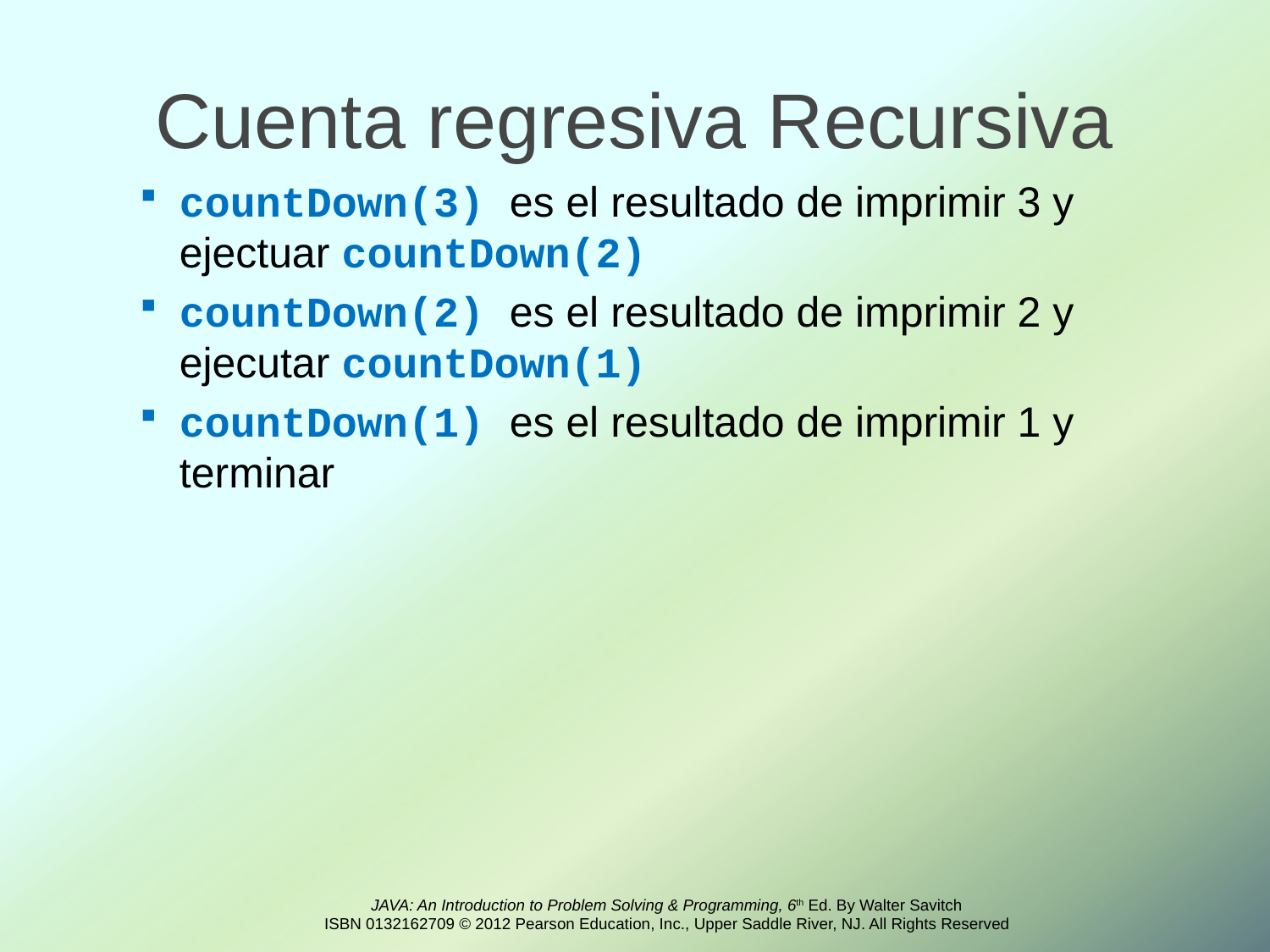

# Cuenta regresiva Recursiva
countDown(3) es el resultado de imprimir 3 y ejectuar countDown(2)
countDown(2) es el resultado de imprimir 2 y ejecutar countDown(1)
countDown(1) es el resultado de imprimir 1 y terminar